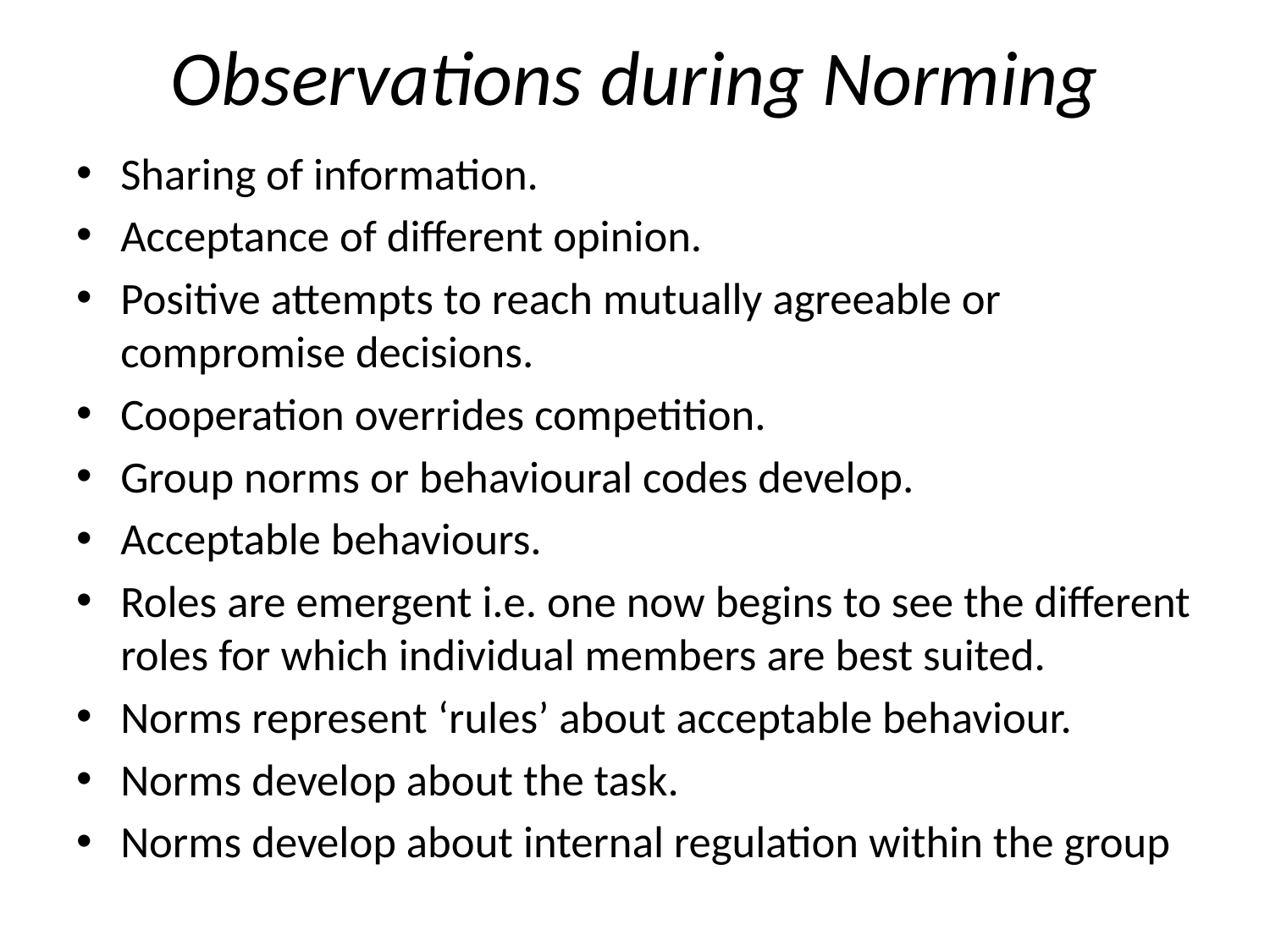

# Observations during Norming
Sharing of information.
Acceptance of different opinion.
Positive attempts to reach mutually agreeable or compromise decisions.
Cooperation overrides competition.
Group norms or behavioural codes develop.
Acceptable behaviours.
Roles are emergent i.e. one now begins to see the different roles for which individual members are best suited.
Norms represent ‘rules’ about acceptable behaviour.
Norms develop about the task.
Norms develop about internal regulation within the group